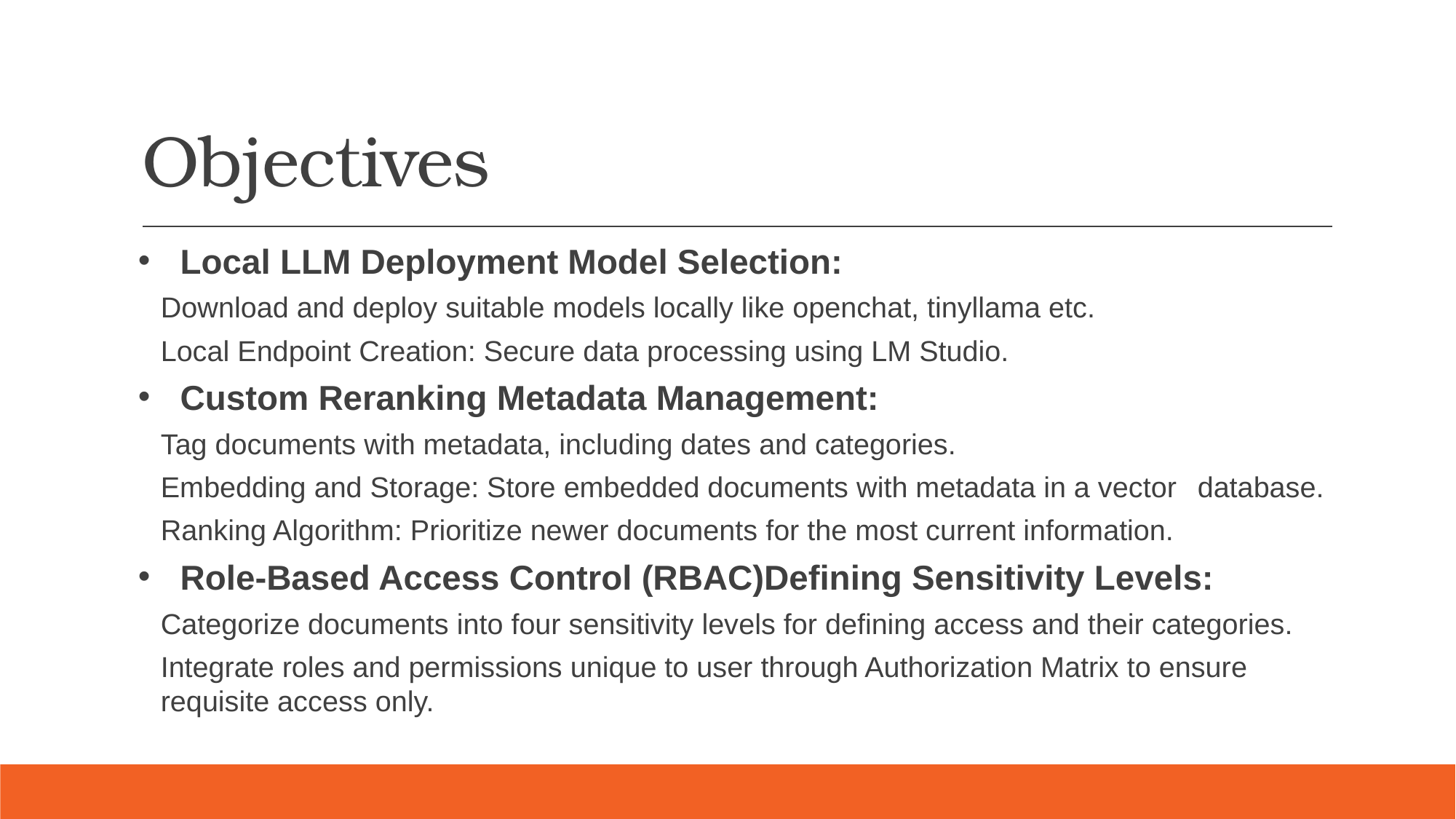

# Objectives
Local LLM Deployment Model Selection:
	Download and deploy suitable models locally like openchat, tinyllama etc.
	Local Endpoint Creation: Secure data processing using LM Studio.
Custom Reranking Metadata Management:
	Tag documents with metadata, including dates and categories.
	Embedding and Storage: Store embedded documents with metadata in a vector 	database.
	Ranking Algorithm: Prioritize newer documents for the most current information.
Role-Based Access Control (RBAC)Defining Sensitivity Levels:
	Categorize documents into four sensitivity levels for defining access and their categories.
	Integrate roles and permissions unique to user through Authorization Matrix to ensure 	requisite access only.